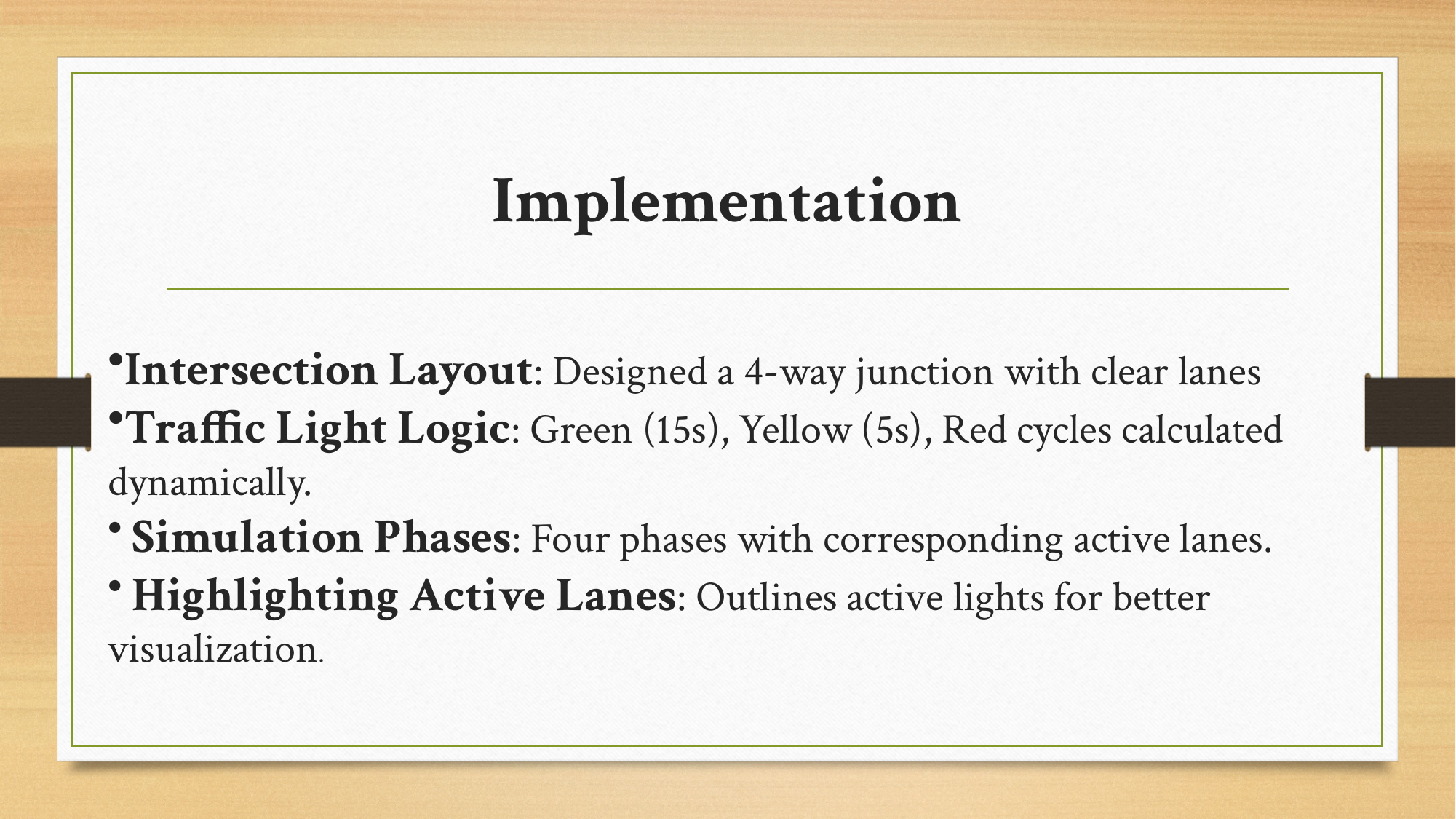

# Implementation
Intersection Layout: Designed a 4-way junction with clear lanes
Traffic Light Logic: Green (15s), Yellow (5s), Red cycles calculated dynamically.
 Simulation Phases: Four phases with corresponding active lanes.
 Highlighting Active Lanes: Outlines active lights for better visualization.